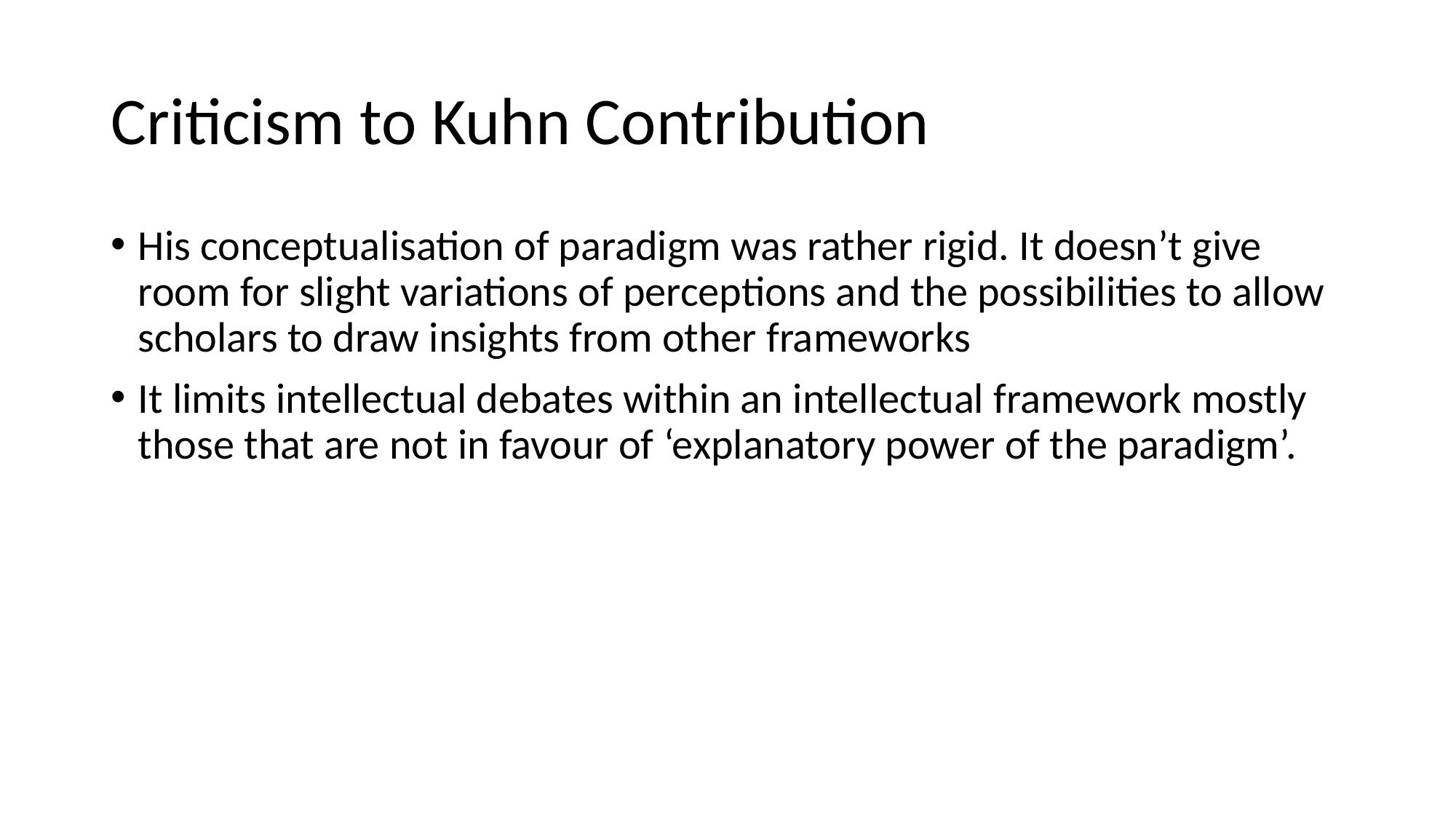

# Criticism to Kuhn Contribution
His conceptualisation of paradigm was rather rigid. It doesn’t give room for slight variations of perceptions and the possibilities to allow scholars to draw insights from other frameworks
It limits intellectual debates within an intellectual framework mostly those that are not in favour of ‘explanatory power of the paradigm’.